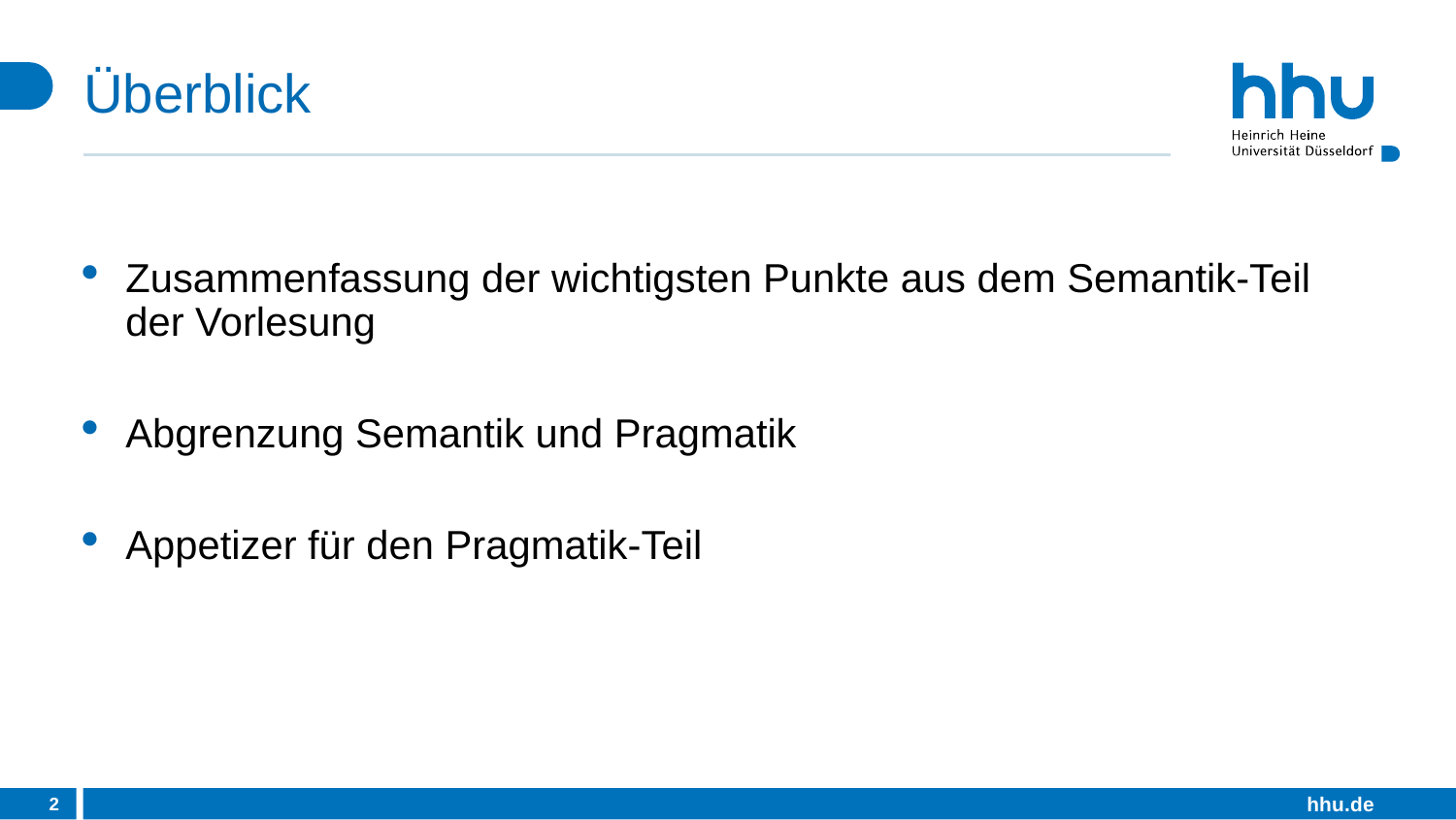

# Überblick

Zusammenfassung der wichtigsten Punkte aus dem Semantik-Teil der Vorlesung

Abgrenzung Semantik und Pragmatik

Appetizer für den Pragmatik-Teil
2